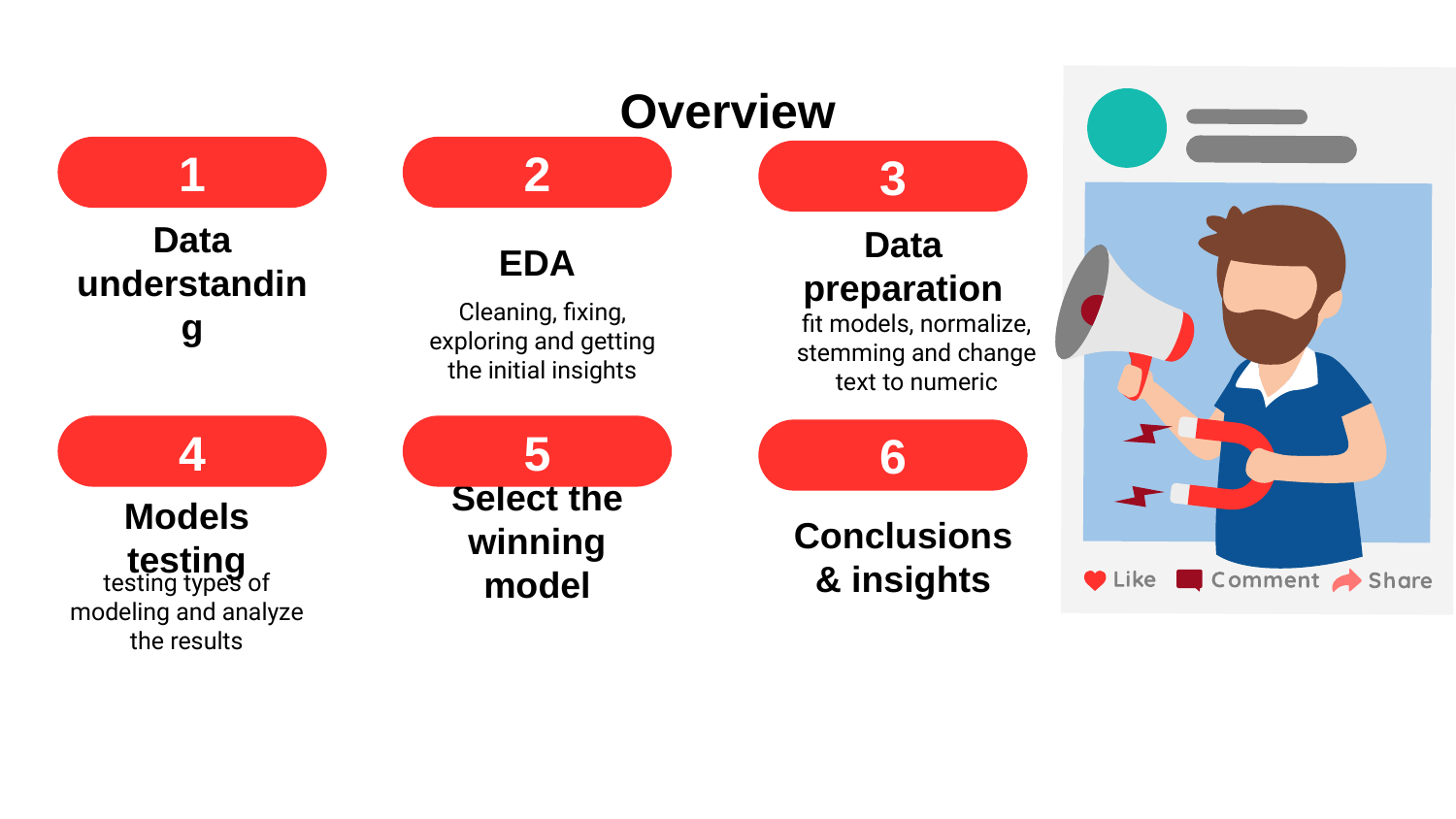

# Overview

1
Data understanding

2
EDA
Cleaning, fixing, exploring and getting the initial insights

3
Data preparation
fit models, normalize, stemming and change text to numeric

4

5
Select the winning model
6
Conclusions & insights
Models testing
testing types of modeling and analyze the results